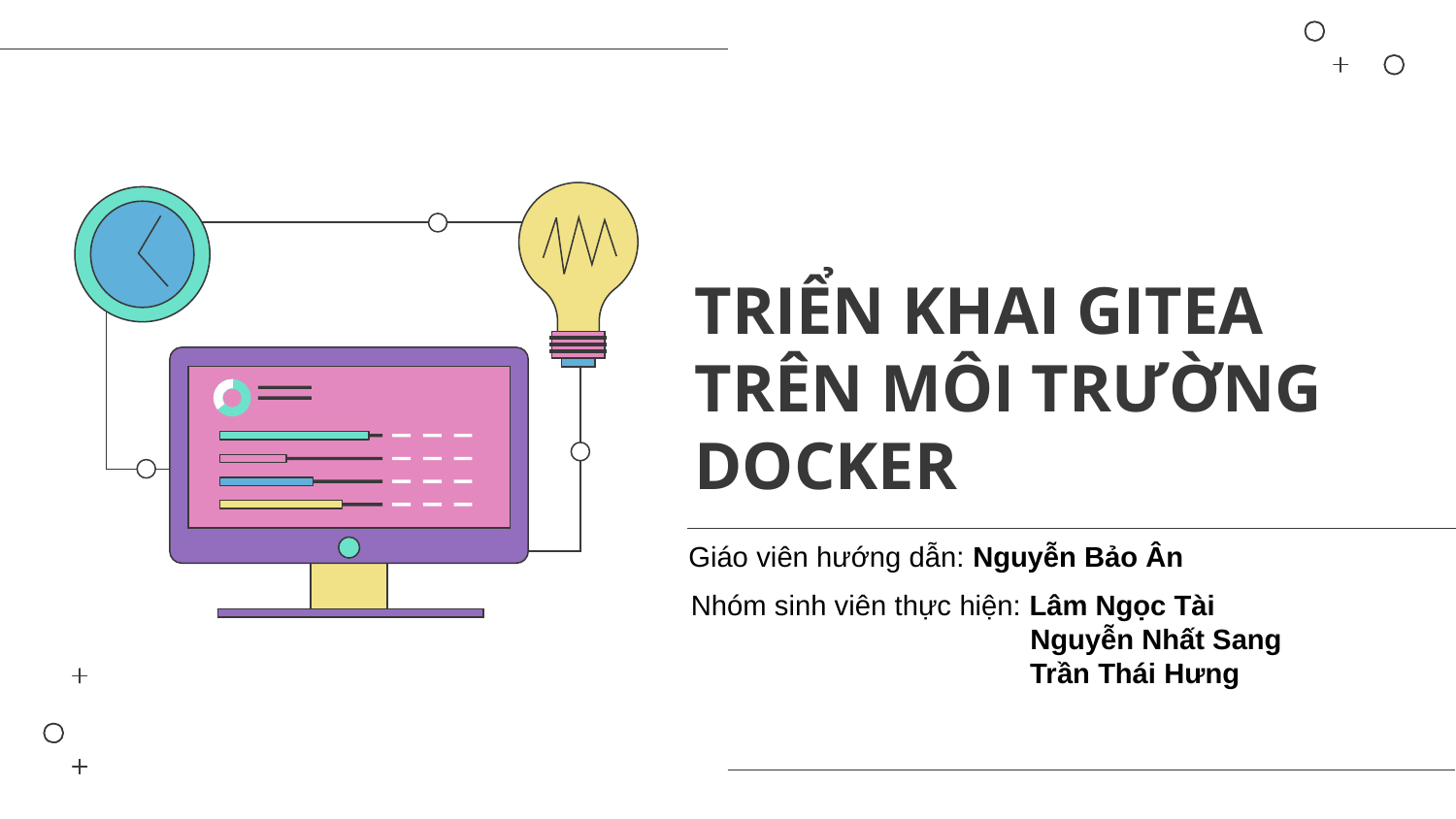

# TRIỂN KHAI GITEA TRÊN MÔI TRƯỜNG DOCKER
Giáo viên hướng dẫn: Nguyễn Bảo Ân
Nhóm sinh viên thực hiện: Lâm Ngọc Tài
		      Nguyễn Nhất Sang
		      Trần Thái Hưng